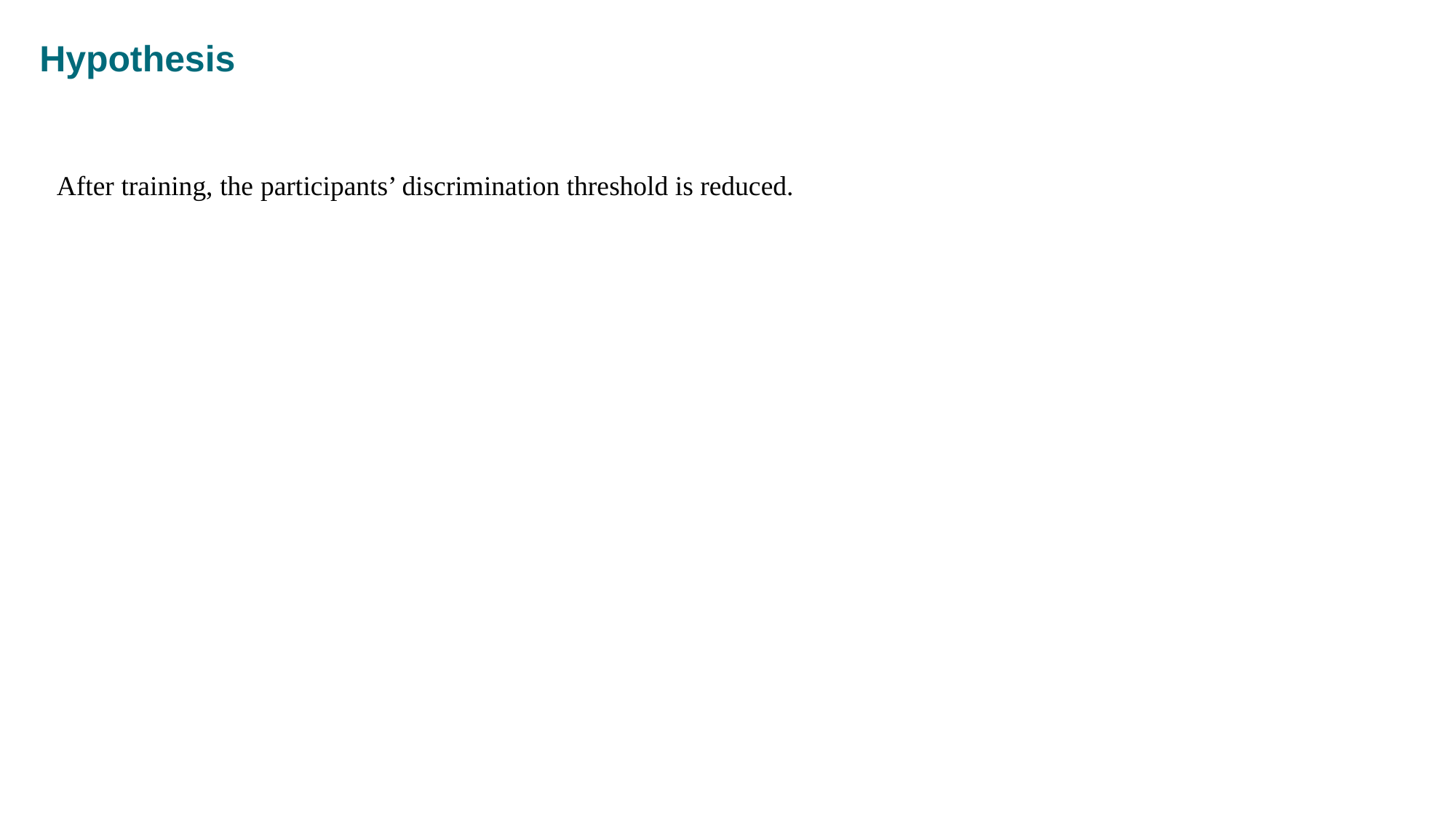

# Hypothesis
After training, the participants’ discrimination threshold is reduced.